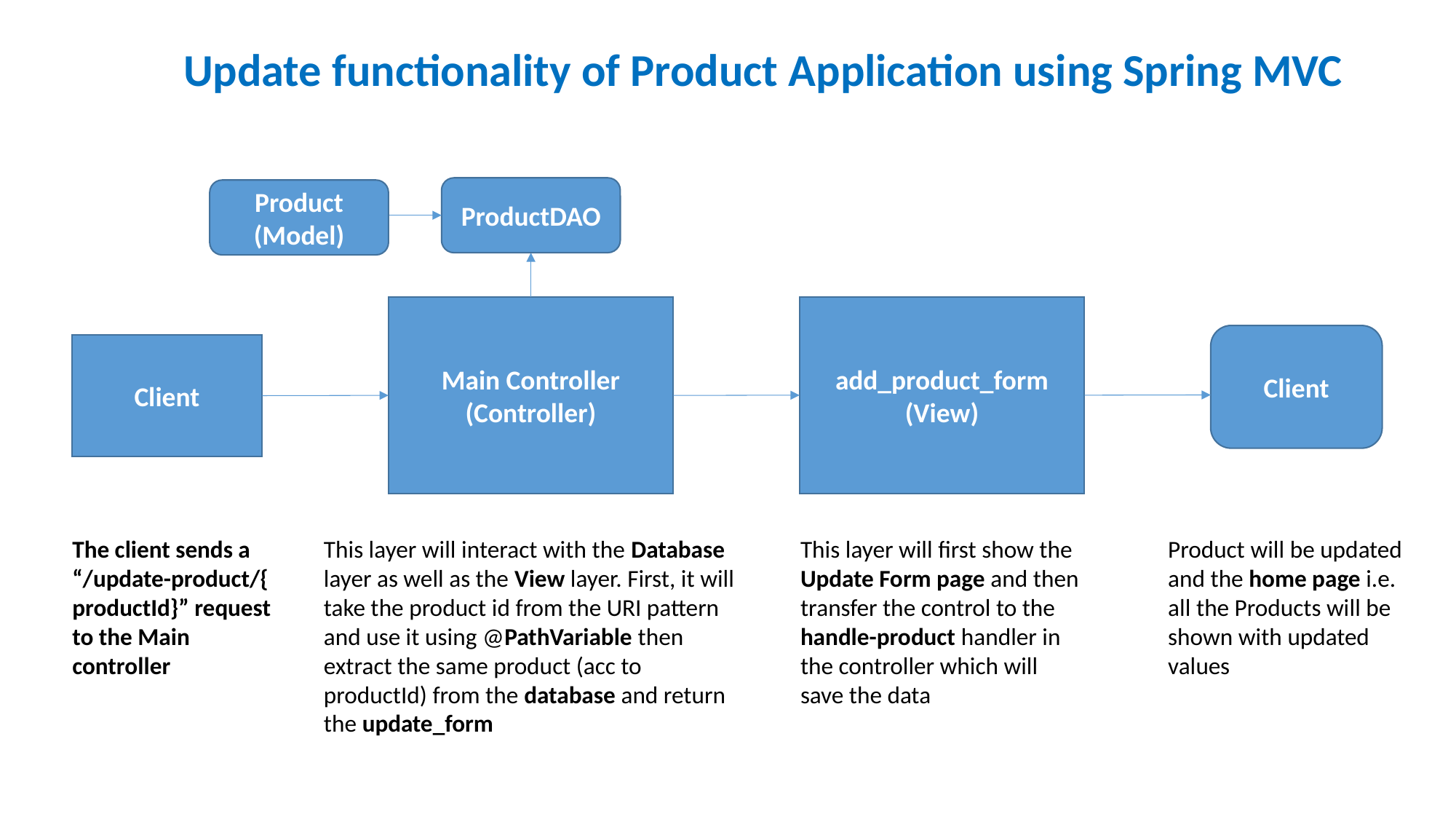

Update functionality of Product Application using Spring MVC
ProductDAO
Product
(Model)
Main Controller
(Controller)
add_product_form
(View)
Client
Client
The client sends a “/update-product/{productId}” request to the Main controller
This layer will interact with the Database layer as well as the View layer. First, it will take the product id from the URI pattern and use it using @PathVariable then extract the same product (acc to productId) from the database and return the update_form
This layer will first show the Update Form page and then transfer the control to the handle-product handler in the controller which will save the data
Product will be updated and the home page i.e. all the Products will be shown with updated values